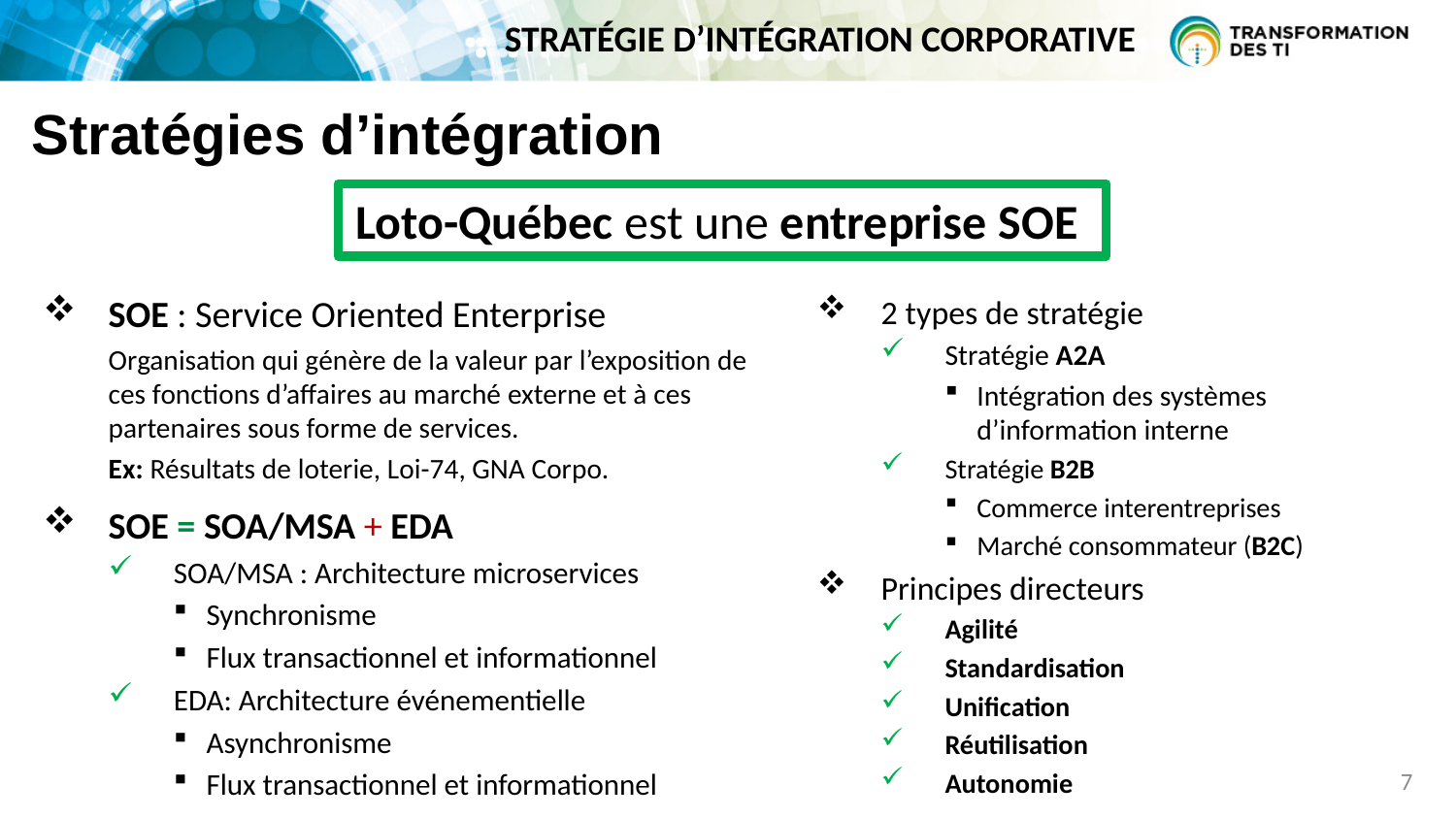

Stratégie d’intégration corporative
# Stratégies d’intégration
Loto-Québec est une entreprise SOE
SOE : Service Oriented Enterprise
Organisation qui génère de la valeur par l’exposition de ces fonctions d’affaires au marché externe et à ces partenaires sous forme de services.
Ex: Résultats de loterie, Loi-74, GNA Corpo.

SOE = SOA/MSA + EDA
SOA/MSA : Architecture microservices
Synchronisme
Flux transactionnel et informationnel
EDA: Architecture événementielle
Asynchronisme
Flux transactionnel et informationnel

2 types de stratégie
Stratégie A2A
Intégration des systèmes d’information interne
Stratégie B2B
Commerce interentreprises
Marché consommateur (B2C)
Principes directeurs
Agilité
Standardisation
Unification
Réutilisation
Autonomie

7